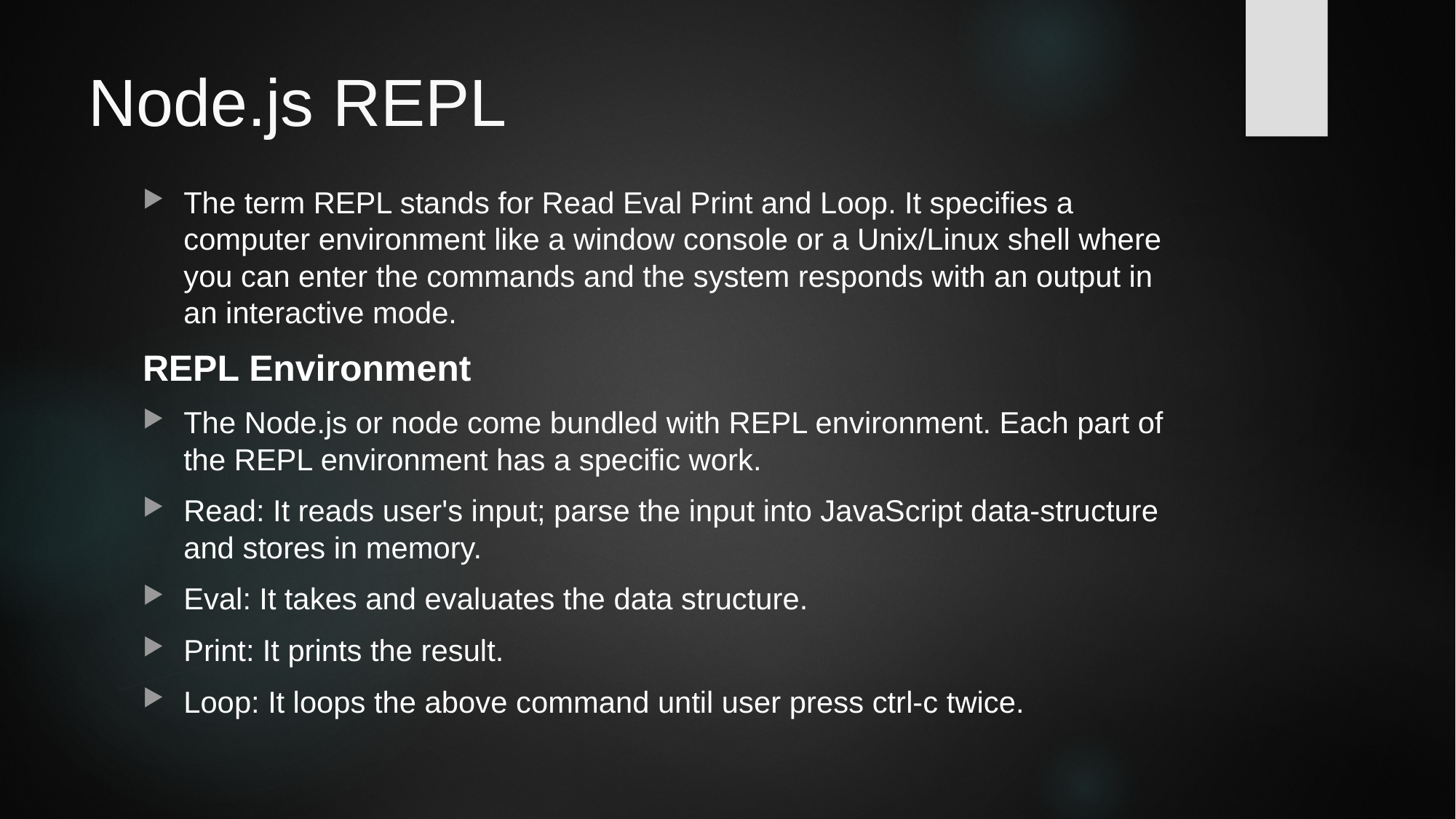

# Node.js REPL
The term REPL stands for Read Eval Print and Loop. It specifies a computer environment like a window console or a Unix/Linux shell where you can enter the commands and the system responds with an output in an interactive mode.
REPL Environment
The Node.js or node come bundled with REPL environment. Each part of the REPL environment has a specific work.
Read: It reads user's input; parse the input into JavaScript data-structure and stores in memory.
Eval: It takes and evaluates the data structure.
Print: It prints the result.
Loop: It loops the above command until user press ctrl-c twice.